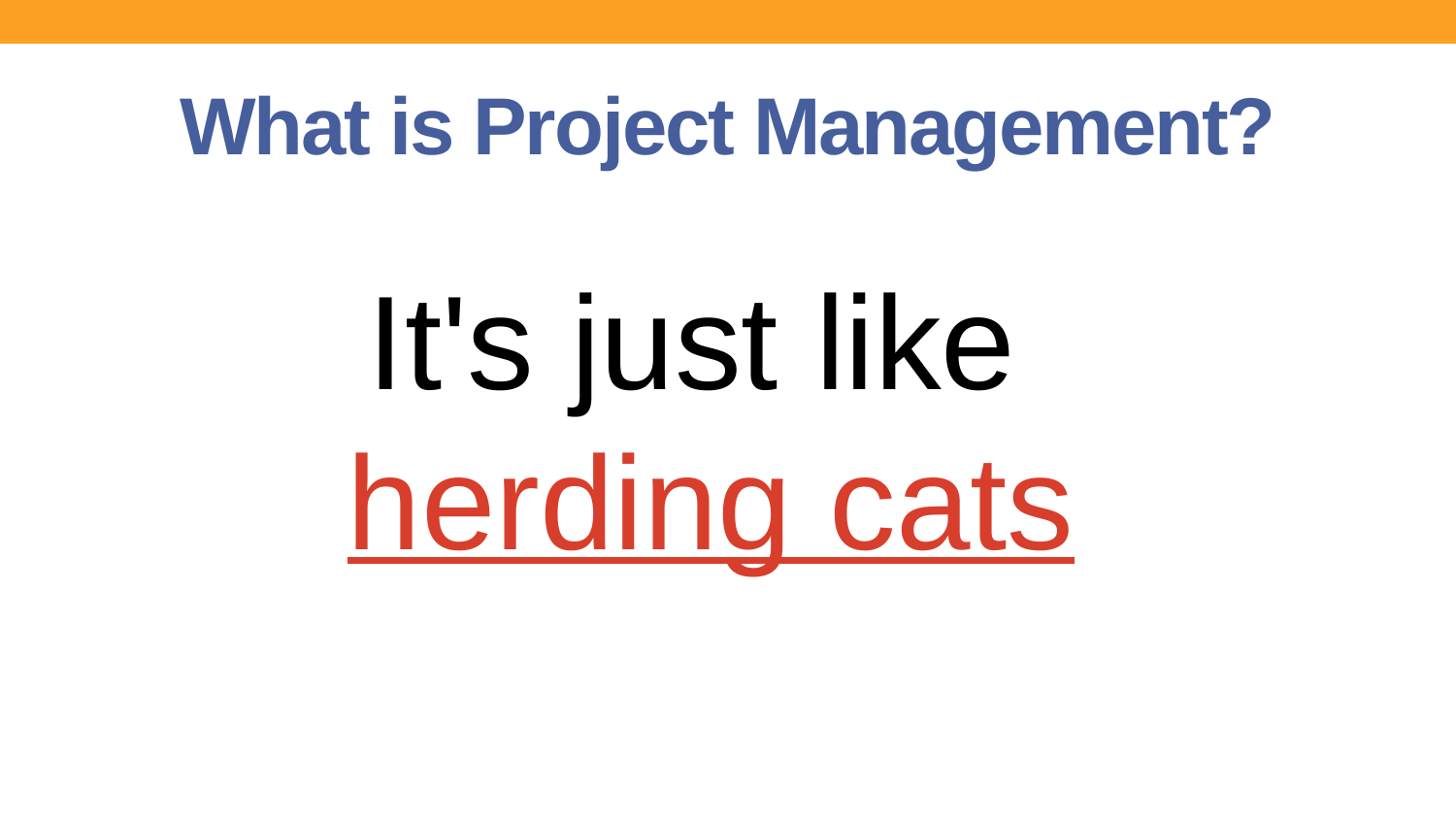

# What is Project Management?
It's just like herding cats